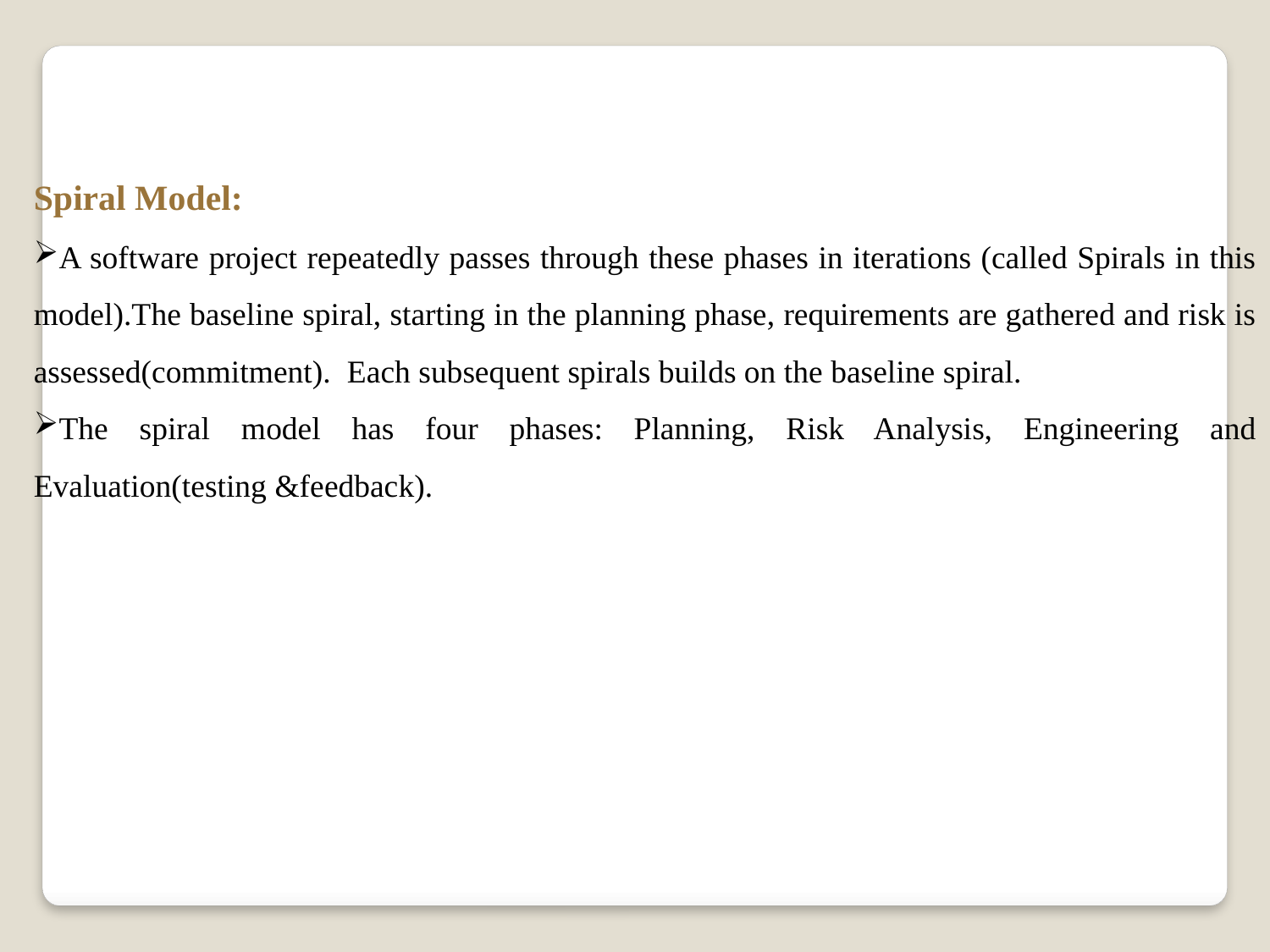

Spiral Model:
A software project repeatedly passes through these phases in iterations (called Spirals in this model).The baseline spiral, starting in the planning phase, requirements are gathered and risk is assessed(commitment).  Each subsequent spirals builds on the baseline spiral.
The spiral model has four phases: Planning, Risk Analysis, Engineering and Evaluation(testing &feedback).